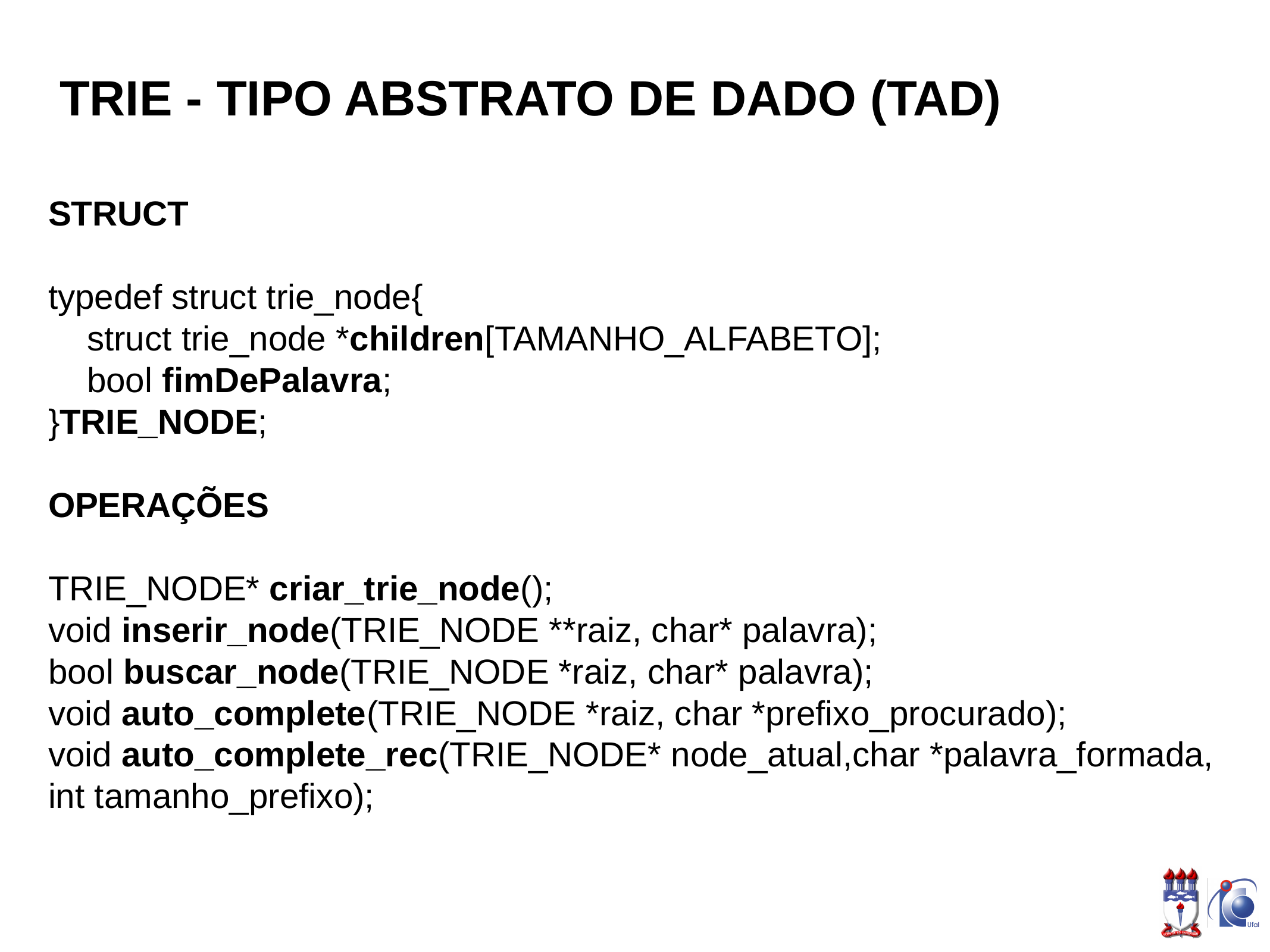

# TRIE - TIPO ABSTRATO DE DADO (TAD)
STRUCT

typedef struct trie_node{
    struct trie_node *children[TAMANHO_ALFABETO];
    bool fimDePalavra;
}TRIE_NODE;

OPERAÇÕES

TRIE_NODE* criar_trie_node();
void inserir_node(TRIE_NODE **raiz, char* palavra);
bool buscar_node(TRIE_NODE *raiz, char* palavra);
void auto_complete(TRIE_NODE *raiz, char *prefixo_procurado);
void auto_complete_rec(TRIE_NODE* node_atual,char *palavra_formada, int tamanho_prefixo);